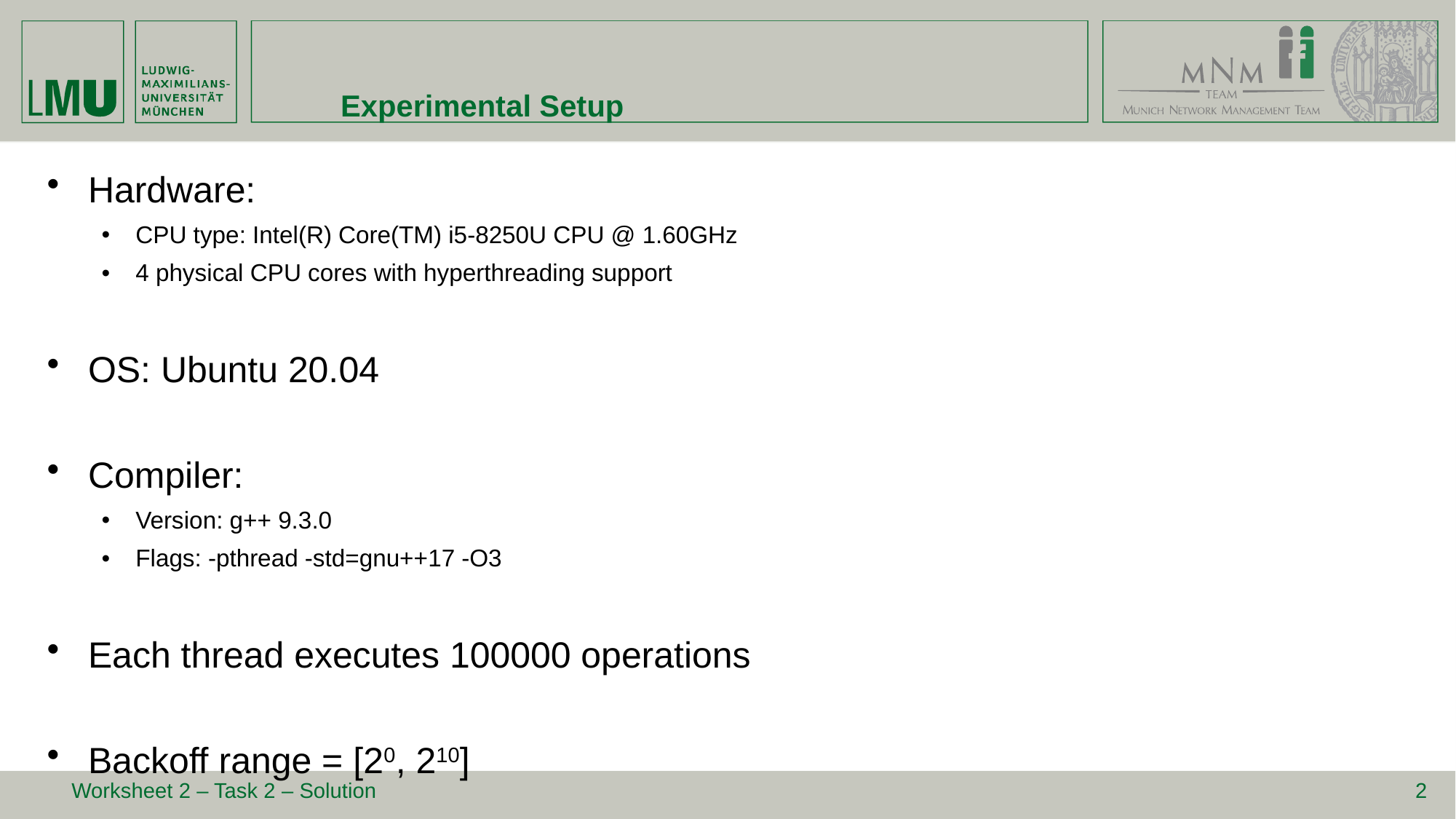

# Experimental Setup
Hardware:
CPU type: Intel(R) Core(TM) i5-8250U CPU @ 1.60GHz
4 physical CPU cores with hyperthreading support

OS: Ubuntu 20.04

Compiler:
Version: g++ 9.3.0
Flags: -pthread -std=gnu++17 -O3

Each thread executes 100000 operations

Backoff range = [20, 210]
Worksheet 2 – Task 2 – Solution
2